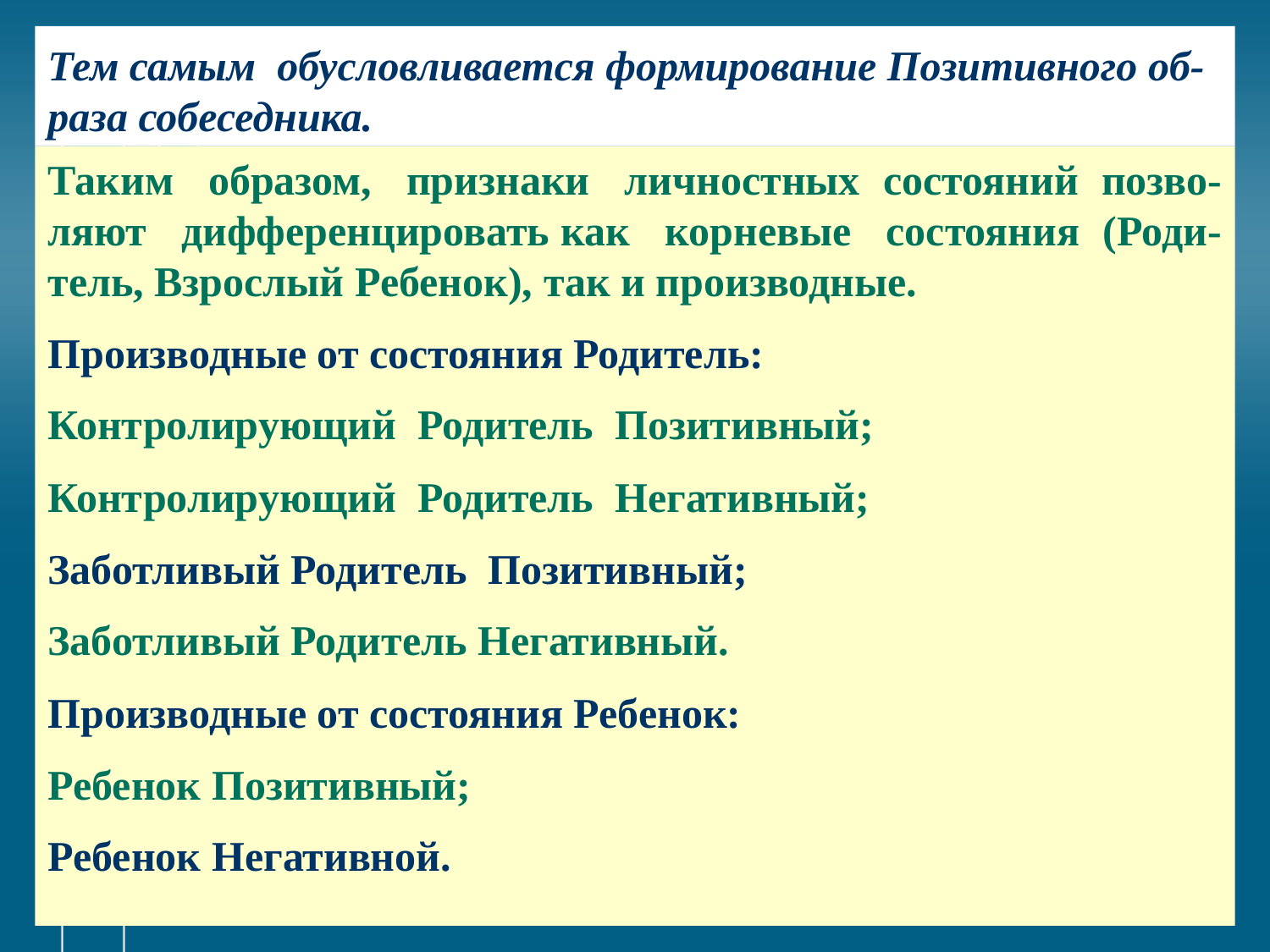

# Тем самым  обусловливается формирование Позитивного об-раза собеседника.
Таким   образом,   признаки   личностных  состояний  позво-ляют   дифференцировать как   корневые   состояния  (Роди-тель, Взрослый Ребенок), так и производные.
Производные от состояния Родитель:
Контролирующий  Родитель  Позитивный;
Контролирующий  Родитель  Негативный;
Заботливый Родитель  Позитивный;
Заботливый Родитель Негативный.
Производные от состояния Ребенок:
Ребенок Позитивный;
Ребенок Негативной.